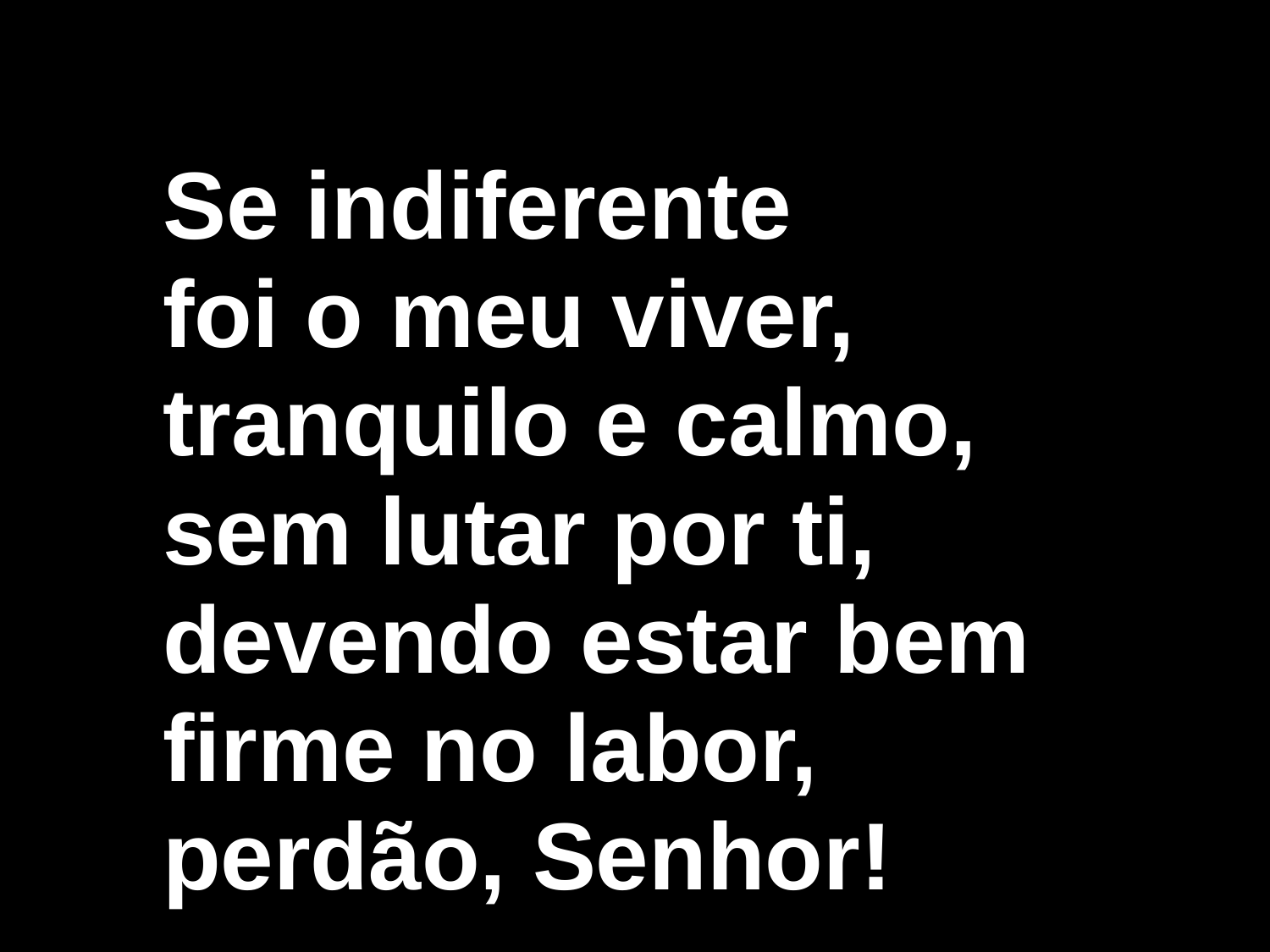

Se indiferente
foi o meu viver,
tranquilo e calmo,
sem lutar por ti,
devendo estar bem
firme no labor,
perdão, Senhor!